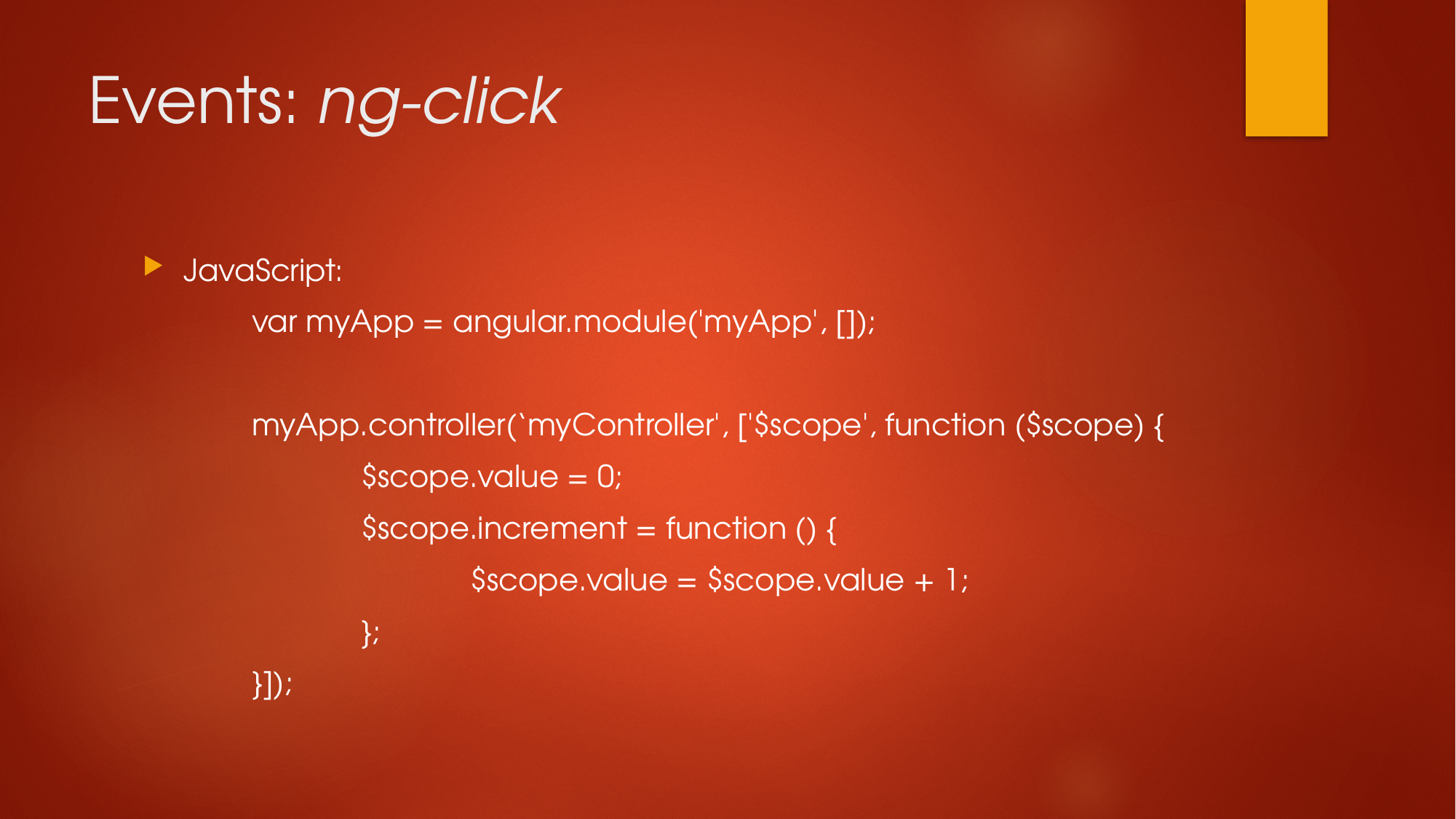

# Events: ng-click
JavaScript:
	var myApp = angular.module('myApp', []);

	myApp.controller(‘myController', ['$scope', function ($scope) {
		$scope.value = 0;
		$scope.increment = function () {
			$scope.value = $scope.value + 1;
		};
	}]);